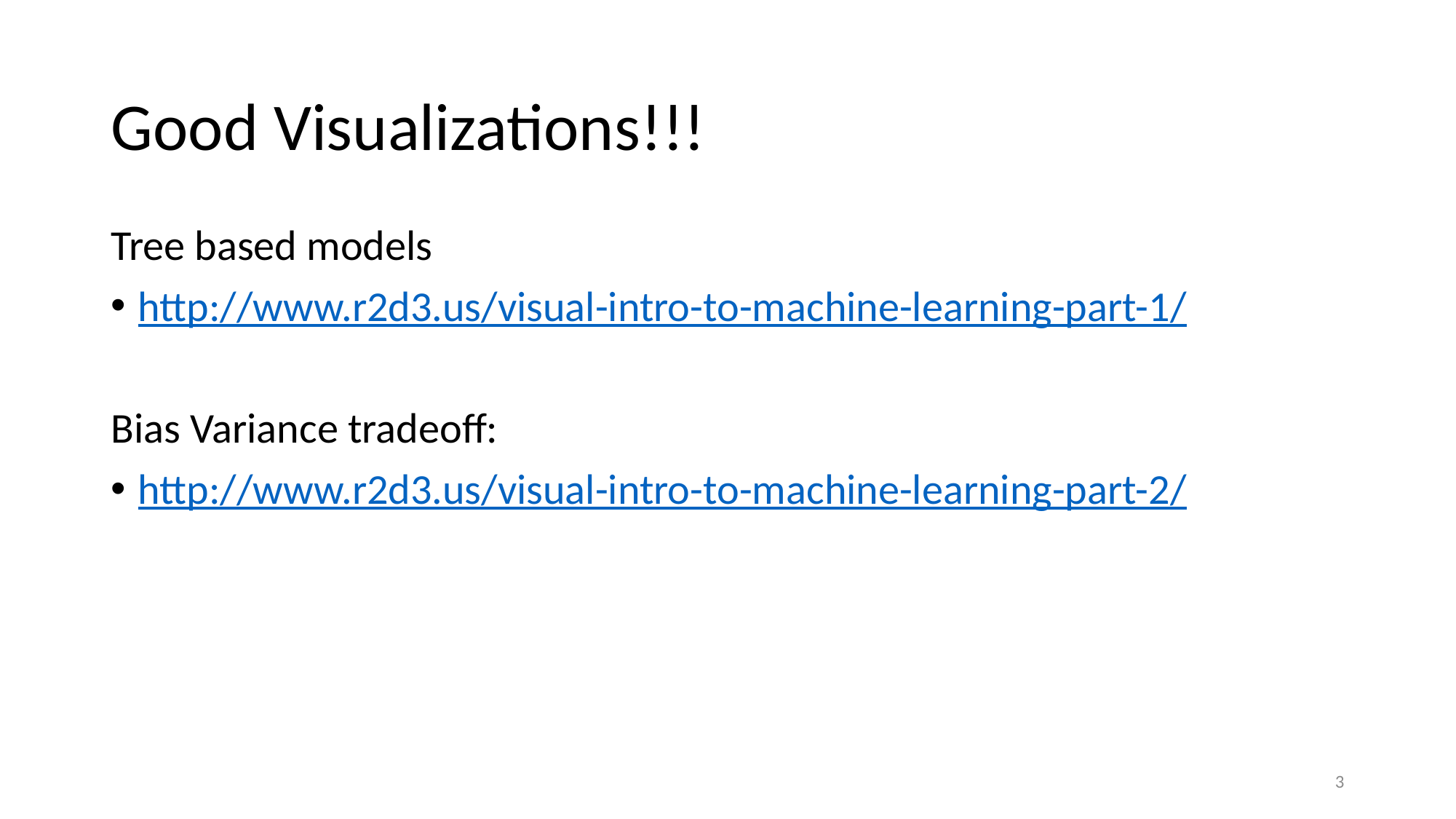

# Good Visualizations!!!
Tree based models
http://www.r2d3.us/visual-intro-to-machine-learning-part-1/

Bias Variance tradeoff:
http://www.r2d3.us/visual-intro-to-machine-learning-part-2/

3